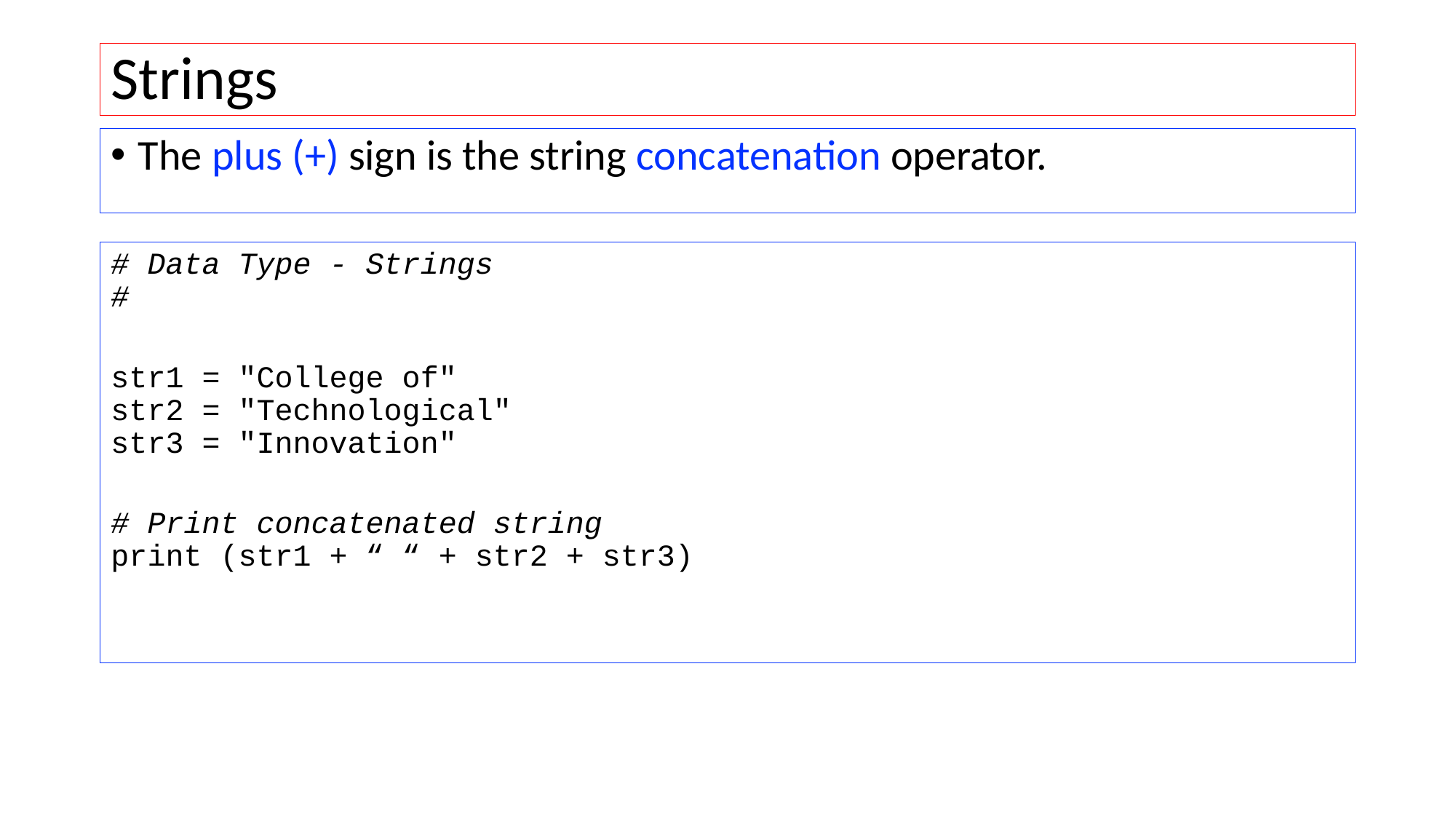

# Strings
The plus (+) sign is the string concatenation operator.

# Data Type - Strings #
str1 = "College of"
str2 = "Technological"
str3 = "Innovation"
# Print concatenated string print (str1 + “ “ + str2 + str3)